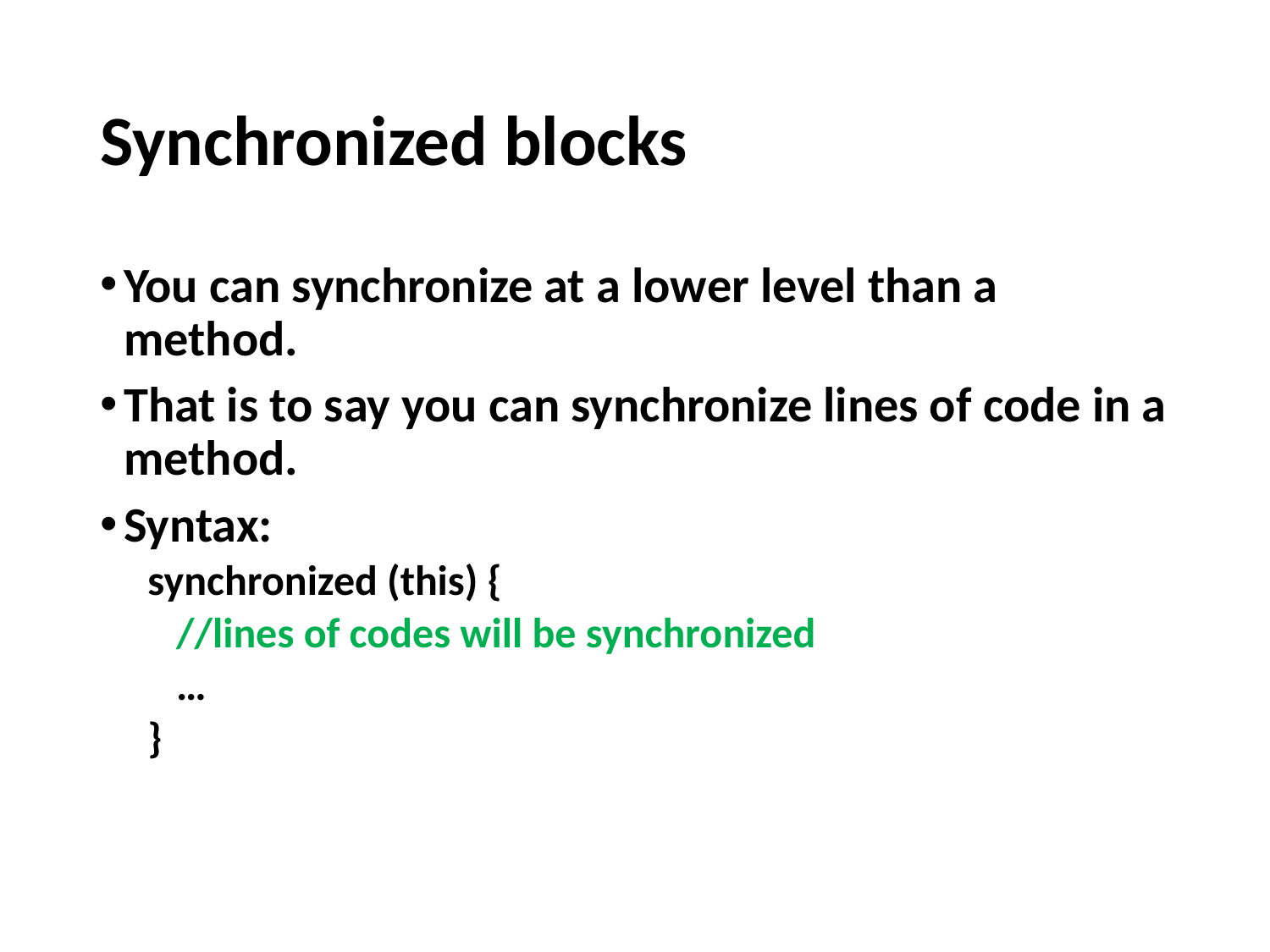

# Synchronized blocks
You can synchronize at a lower level than a method.
That is to say you can synchronize lines of code in a method.
Syntax:
synchronized (this) {
   //lines of codes will be synchronized
   …
}